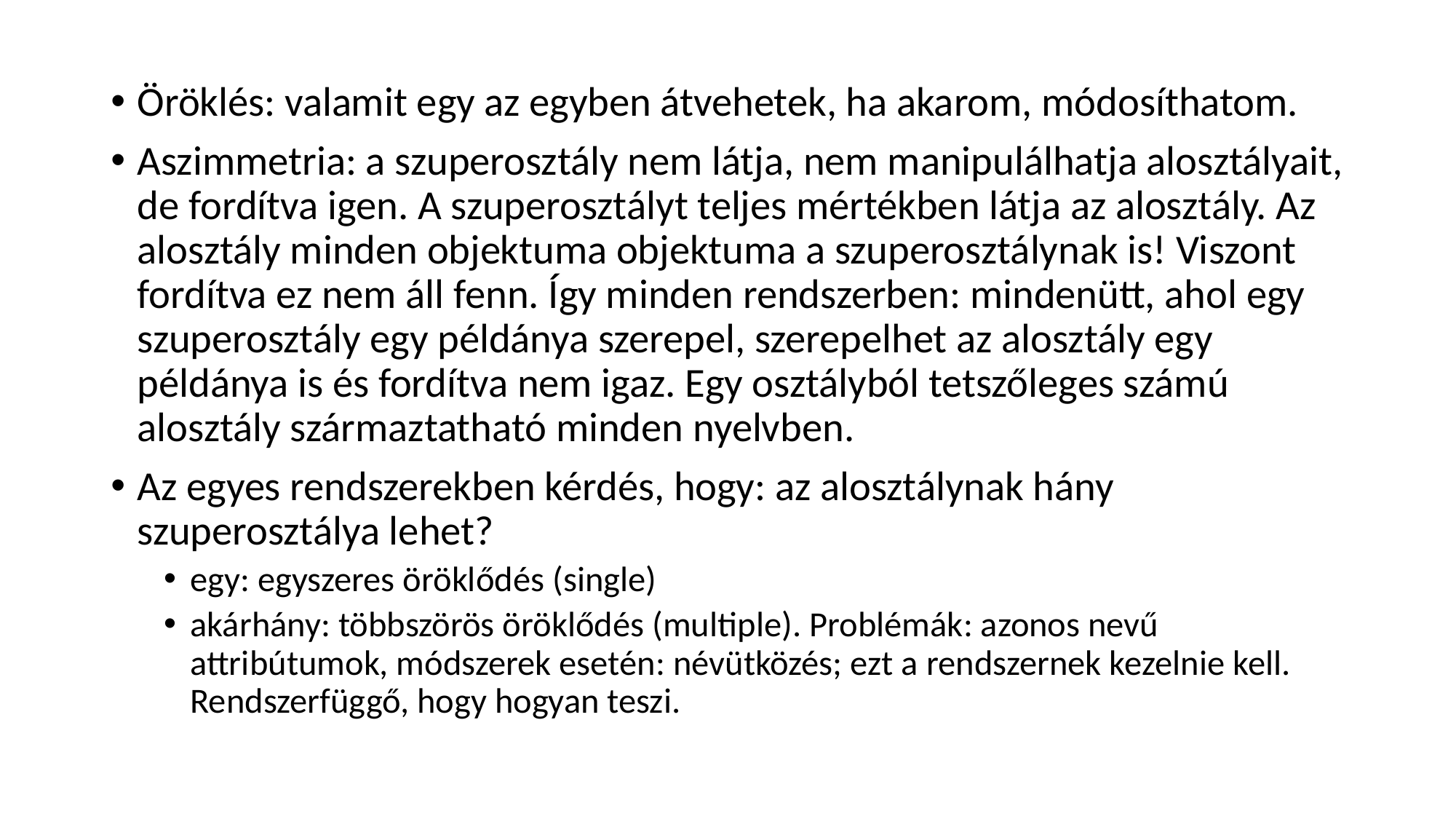

Öröklés: valamit egy az egyben átvehetek, ha akarom, módosíthatom.
Aszimmetria: a szuperosztály nem látja, nem manipulálhatja alosztályait, de fordítva igen. A szuperosztályt teljes mértékben látja az alosztály. Az alosztály minden objektuma objektuma a szuperosztálynak is! Viszont fordítva ez nem áll fenn. Így minden rendszerben: mindenütt, ahol egy szuperosztály egy példánya szerepel, szerepelhet az alosztály egy példánya is és fordítva nem igaz. Egy osztályból tetszőleges számú alosztály származtatható minden nyelvben.
Az egyes rendszerekben kérdés, hogy: az alosztálynak hány szuperosztálya lehet?
egy: egyszeres öröklődés (single)
akárhány: többszörös öröklődés (multiple). Problémák: azonos nevű attribútumok, módszerek esetén: névütközés; ezt a rendszernek kezelnie kell. Rendszerfüggő, hogy hogyan teszi.